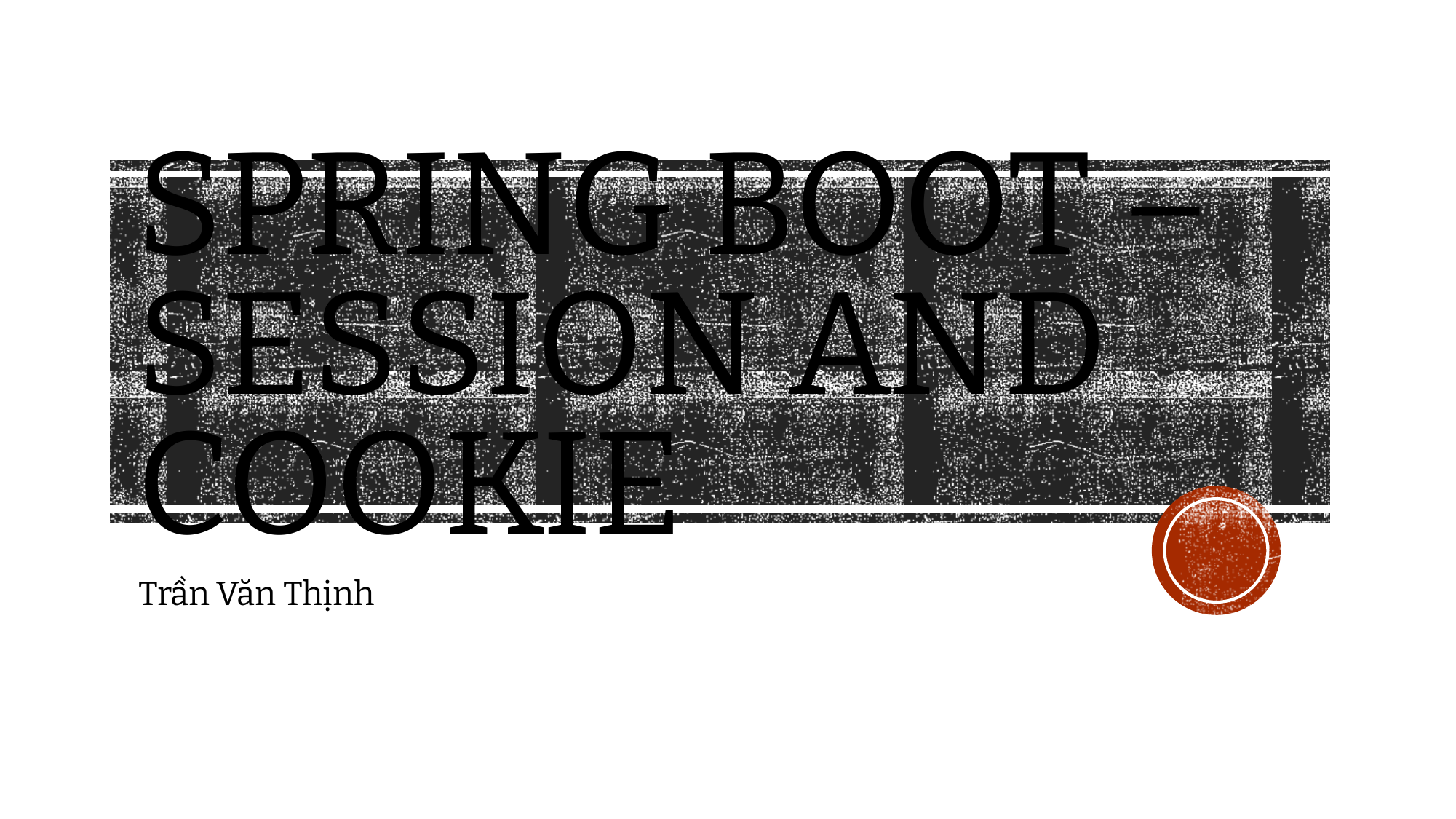

# Spring boot – Session And Cookie
Trần Văn Thịnh